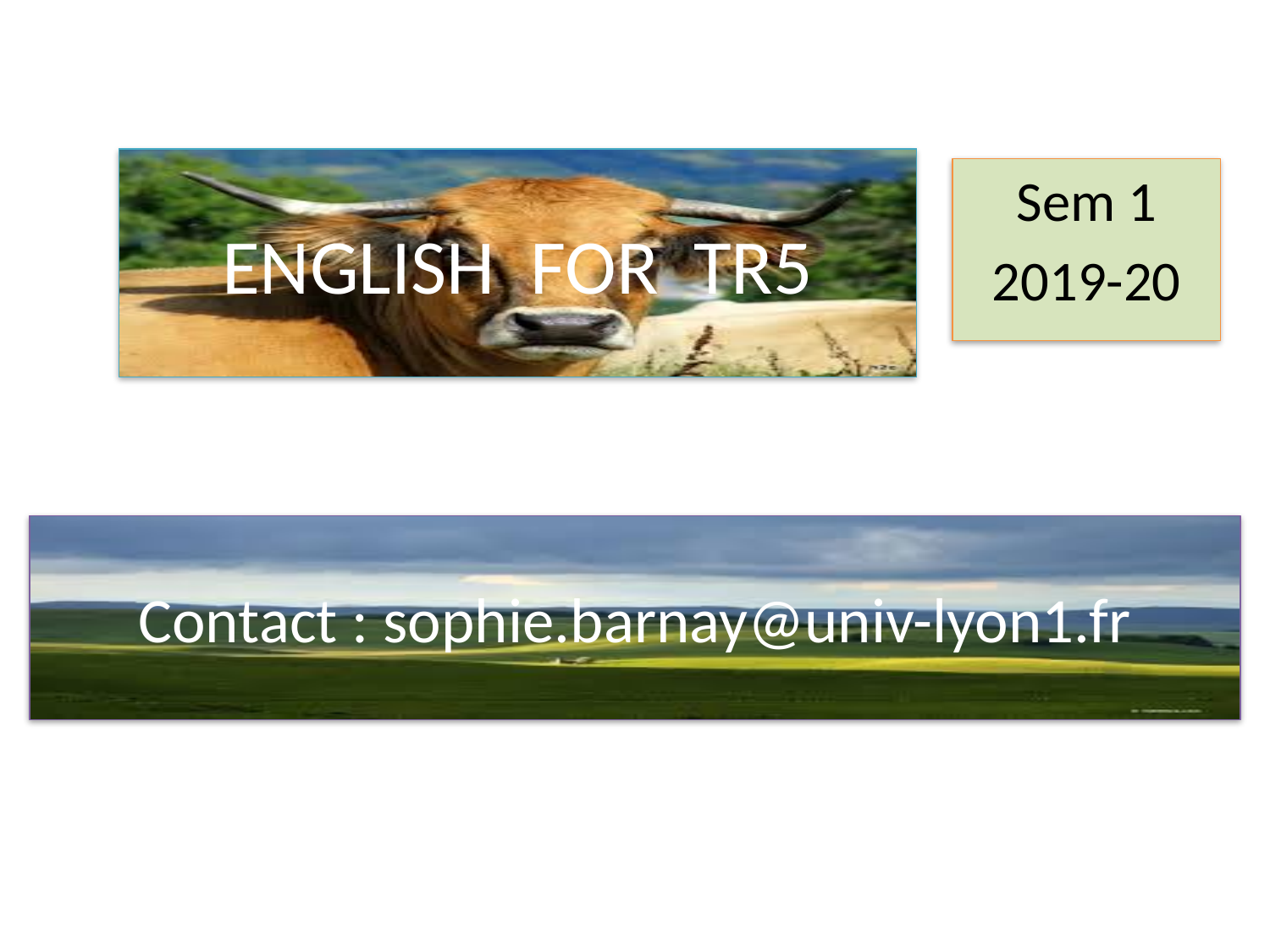

# ENGLISH  FOR  TR5
Sem 1
2019-20

Contact : sophie.barnay@univ-lyon1.fr